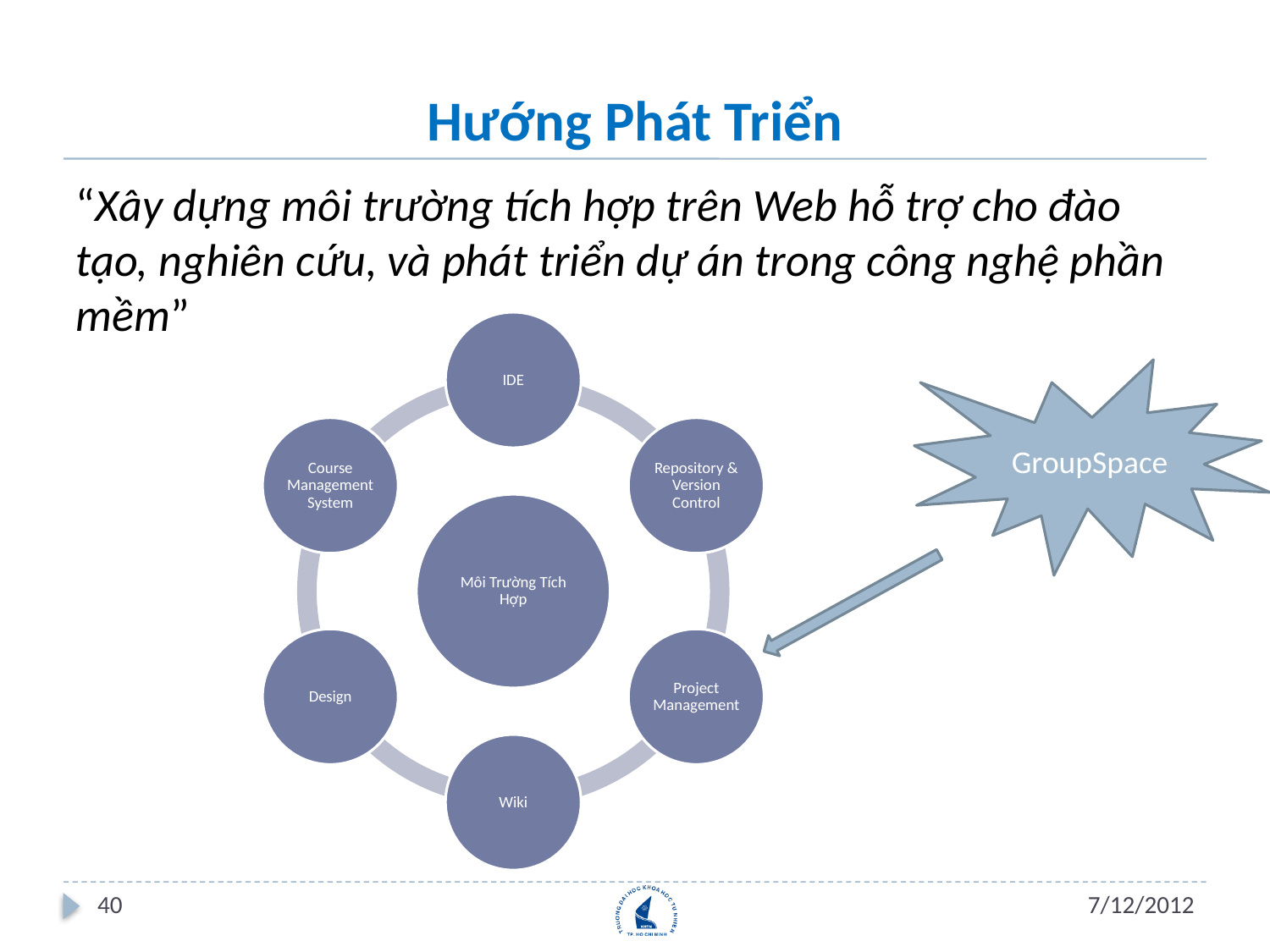

# Hướng Phát Triển
“Xây dựng môi trường tích hợp trên Web hỗ trợ cho đào tạo, nghiên cứu, và phát triển dự án trong công nghệ phần mềm”

Môi Trường Tích Hợp
IDE
Repository & Version Control
Project Management
Wiki
Design
Course Management System
GroupSpace

40

7/12/2012